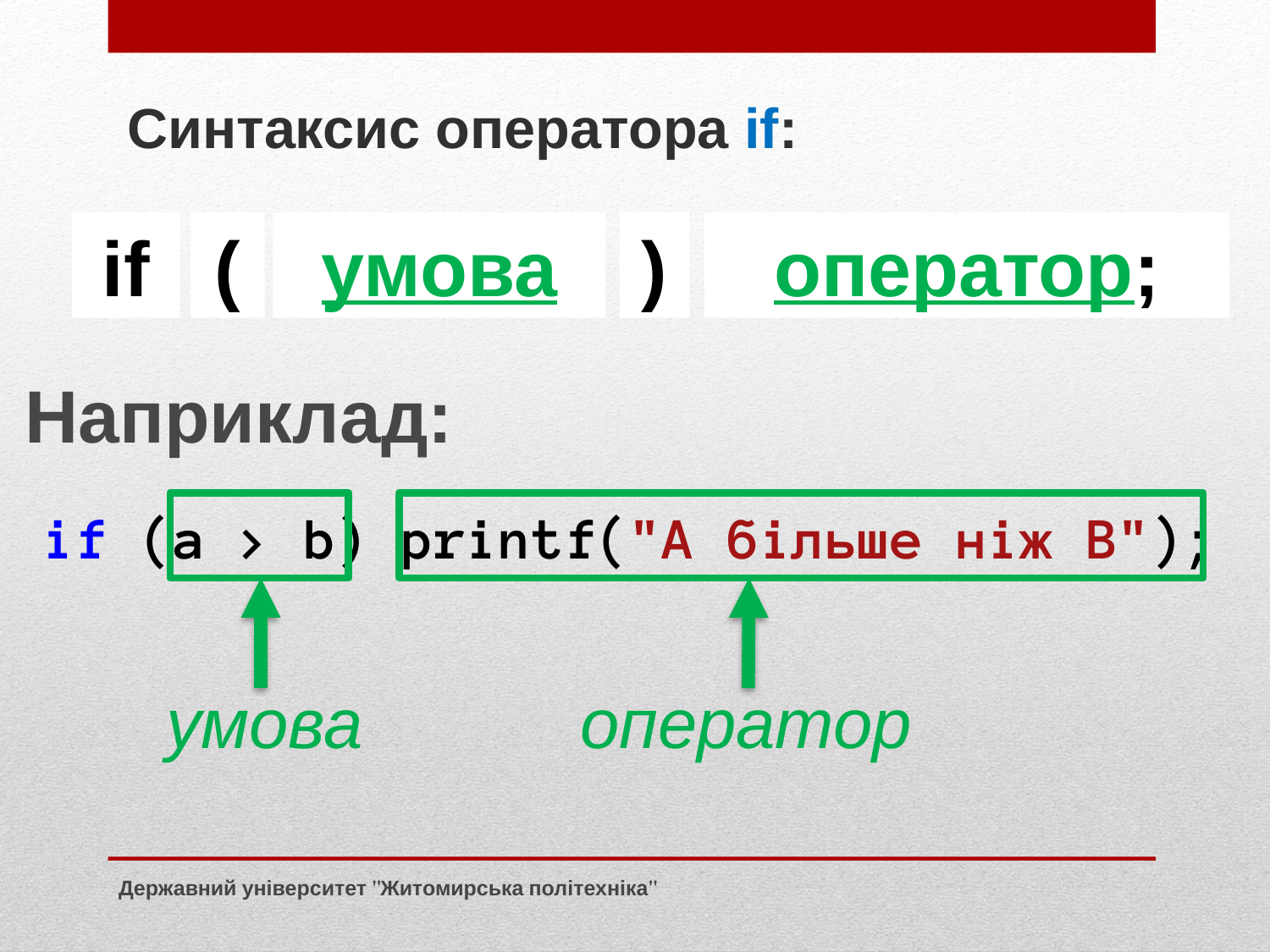

Синтаксис оператора if:
if
(
умова
)
оператор;
Наприклад:
if (a > b) printf("A більше ніж B");

умова
оператор
Державний університет "Житомирська політехніка"